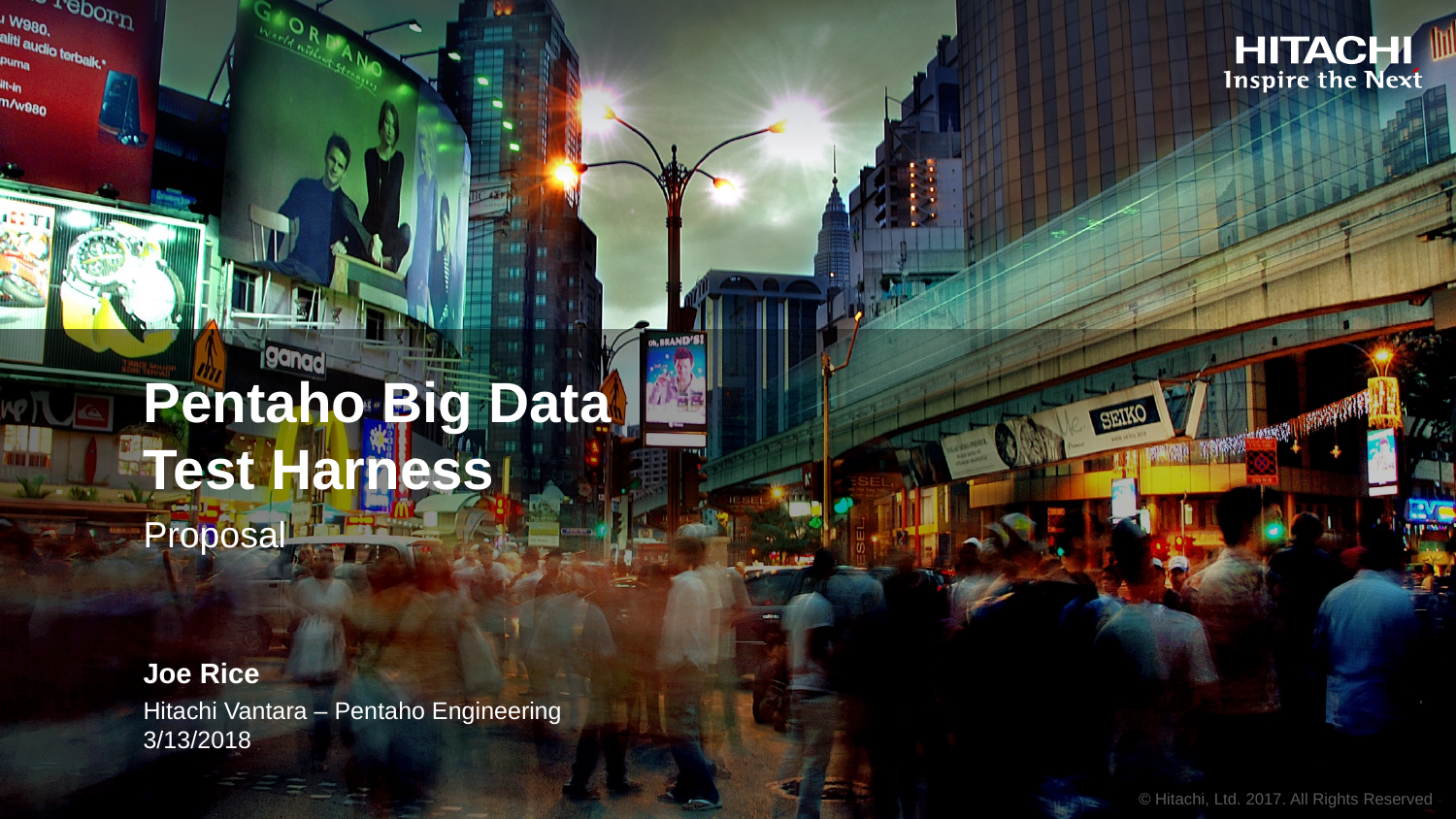

# Pentaho Big Data Test Harness
Proposal

Joe Rice
Hitachi Vantara – Pentaho Engineering
3/13/2018